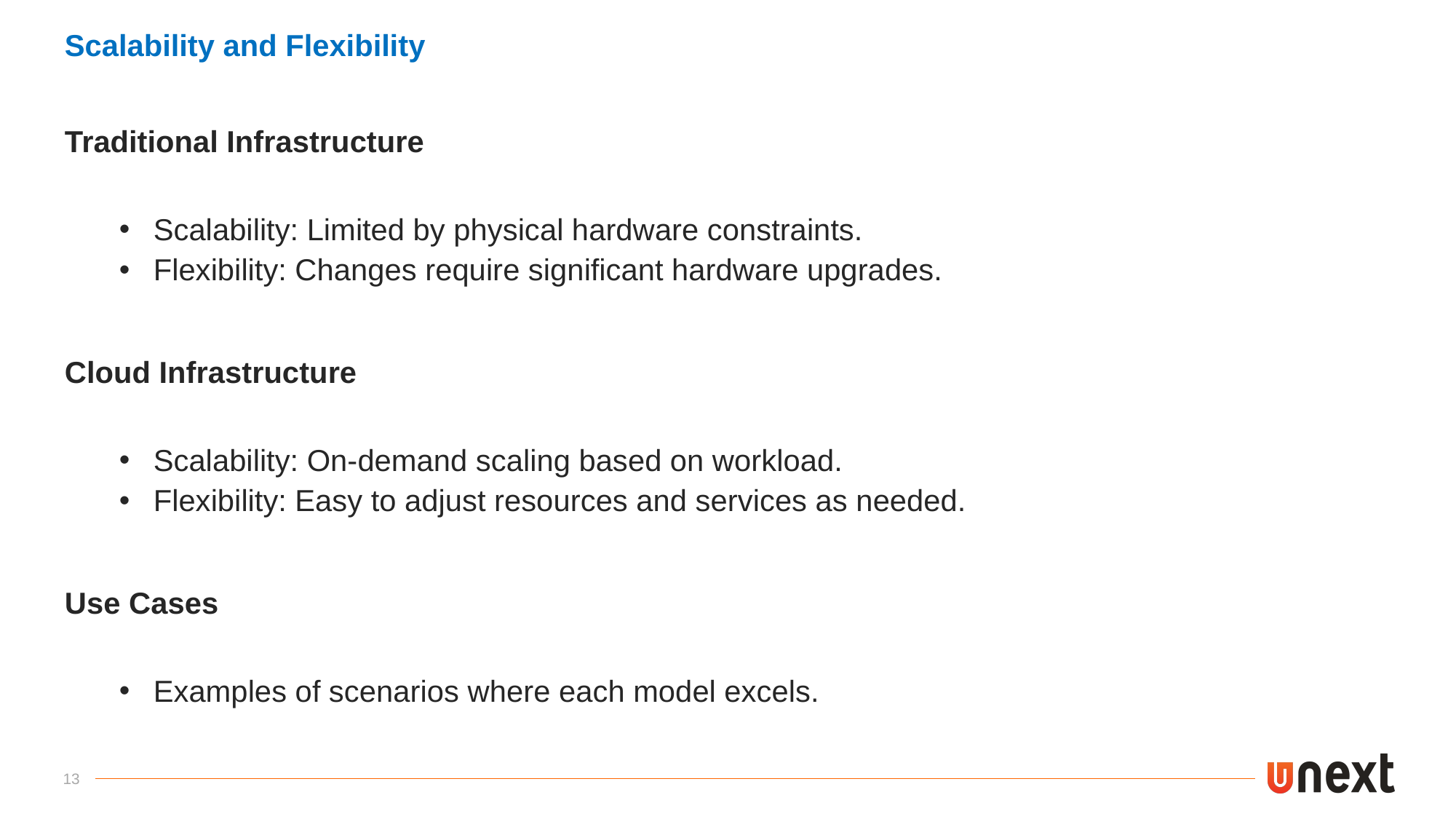

Scalability and Flexibility

Traditional Infrastructure

Scalability: Limited by physical hardware constraints.
Flexibility: Changes require significant hardware upgrades.

Cloud Infrastructure

Scalability: On-demand scaling based on workload.
Flexibility: Easy to adjust resources and services as needed.

Use Cases

Examples of scenarios where each model excels.

13